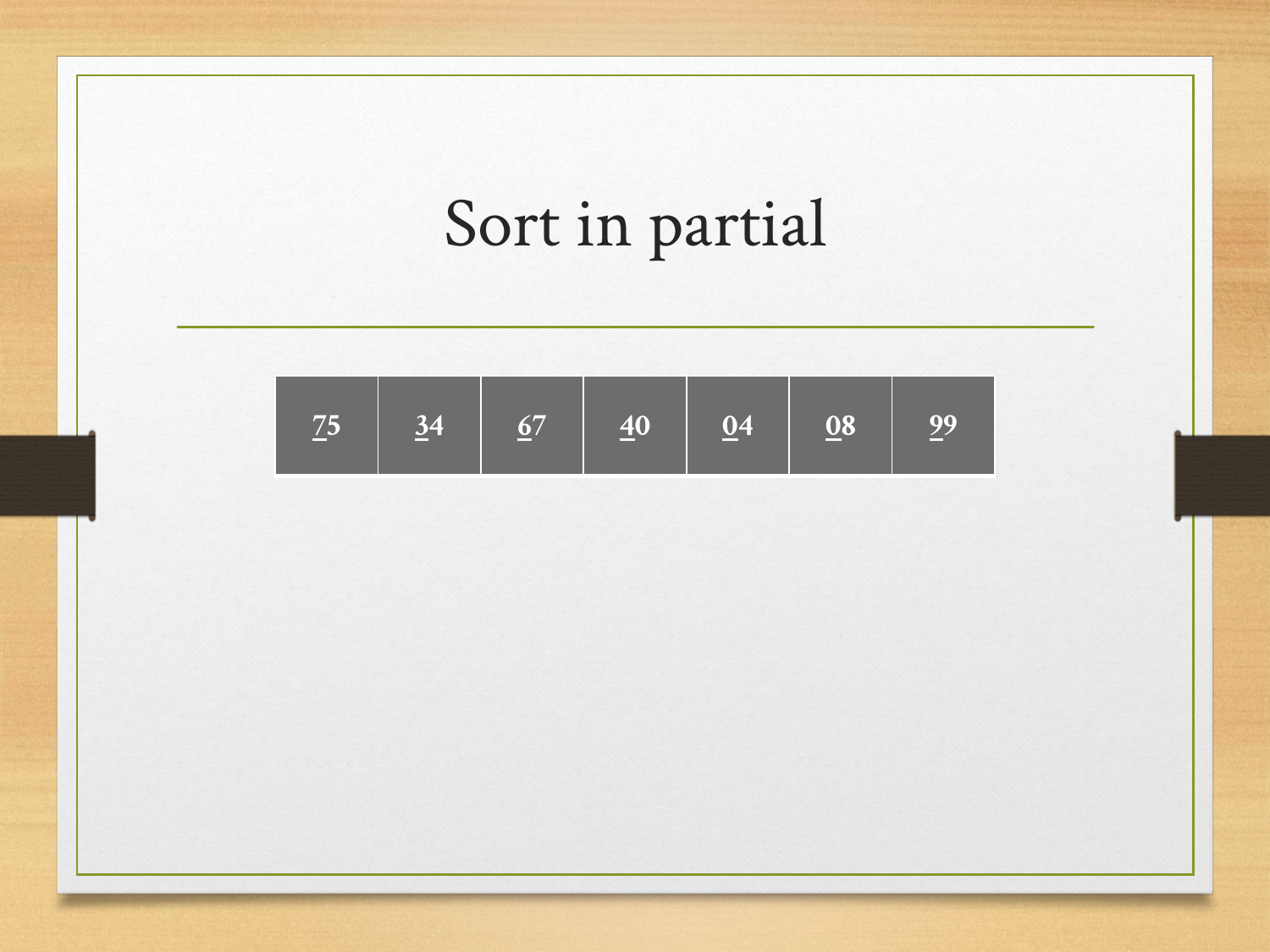

# Sort in partial
| 75 | 34 | 67 | 40 | 04 | 08 | 99 |
| --- | --- | --- | --- | --- | --- | --- |